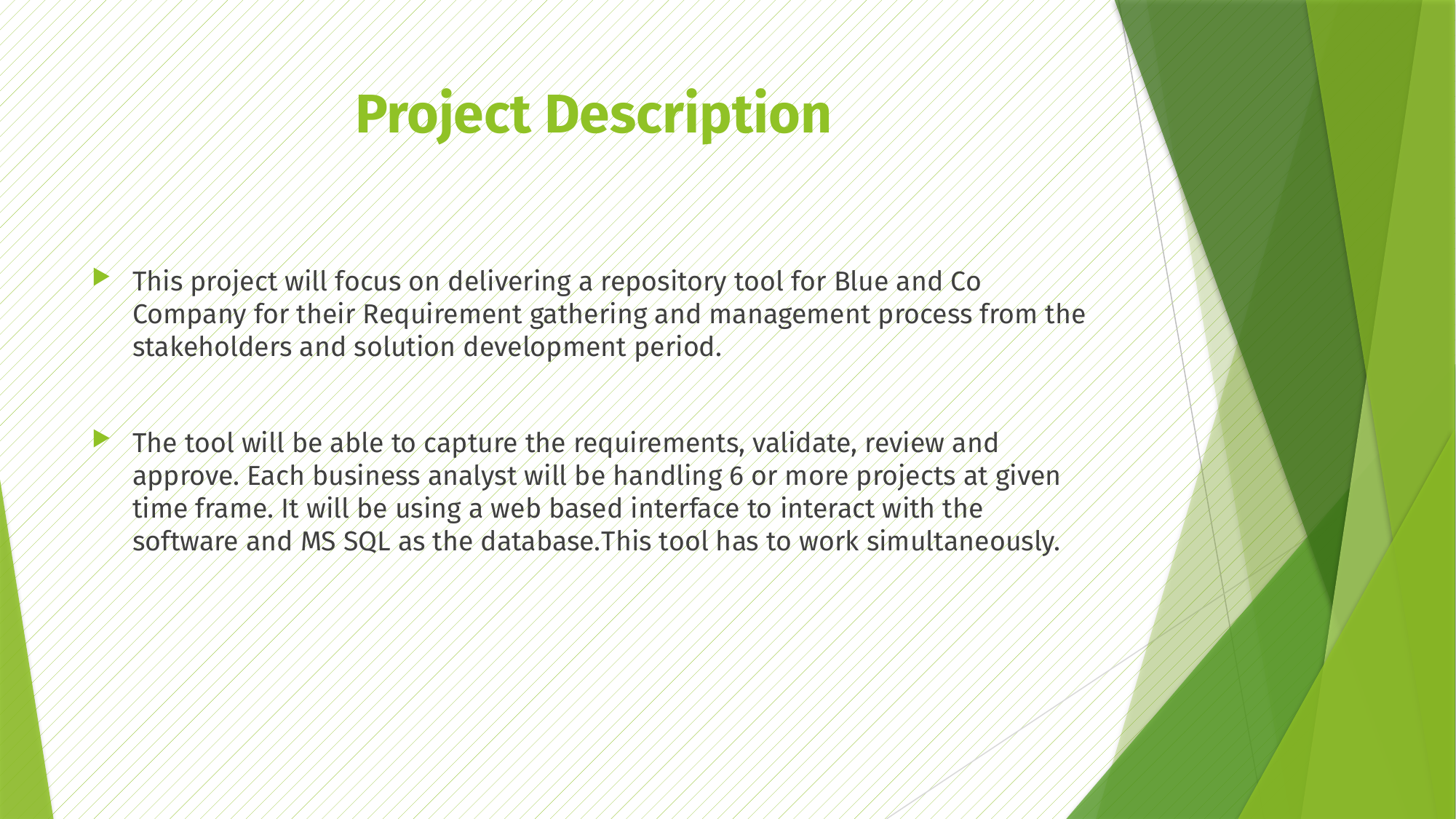

# Project Description
This project will focus on delivering a repository tool for Blue and Co Company for their Requirement gathering and management process from the stakeholders and solution development period.

The tool will be able to capture the requirements, validate, review and approve. Each business analyst will be handling 6 or more projects at given time frame. It will be using a web based interface to interact with the software and MS SQL as the database.This tool has to work simultaneously.